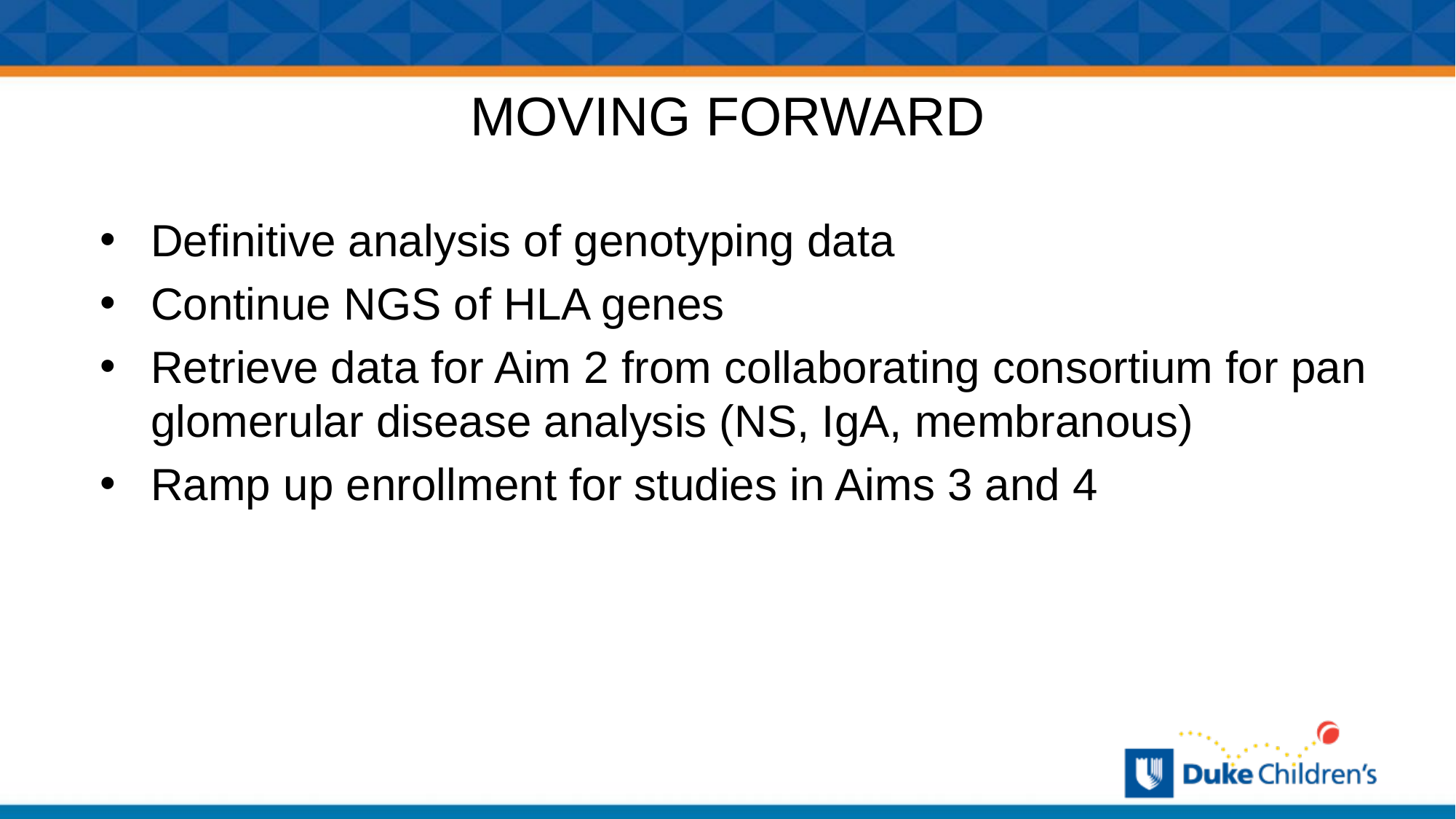

# MOVING FORWARD
Definitive analysis of genotyping data
Continue NGS of HLA genes
Retrieve data for Aim 2 from collaborating consortium for pan glomerular disease analysis (NS, IgA, membranous)
Ramp up enrollment for studies in Aims 3 and 4